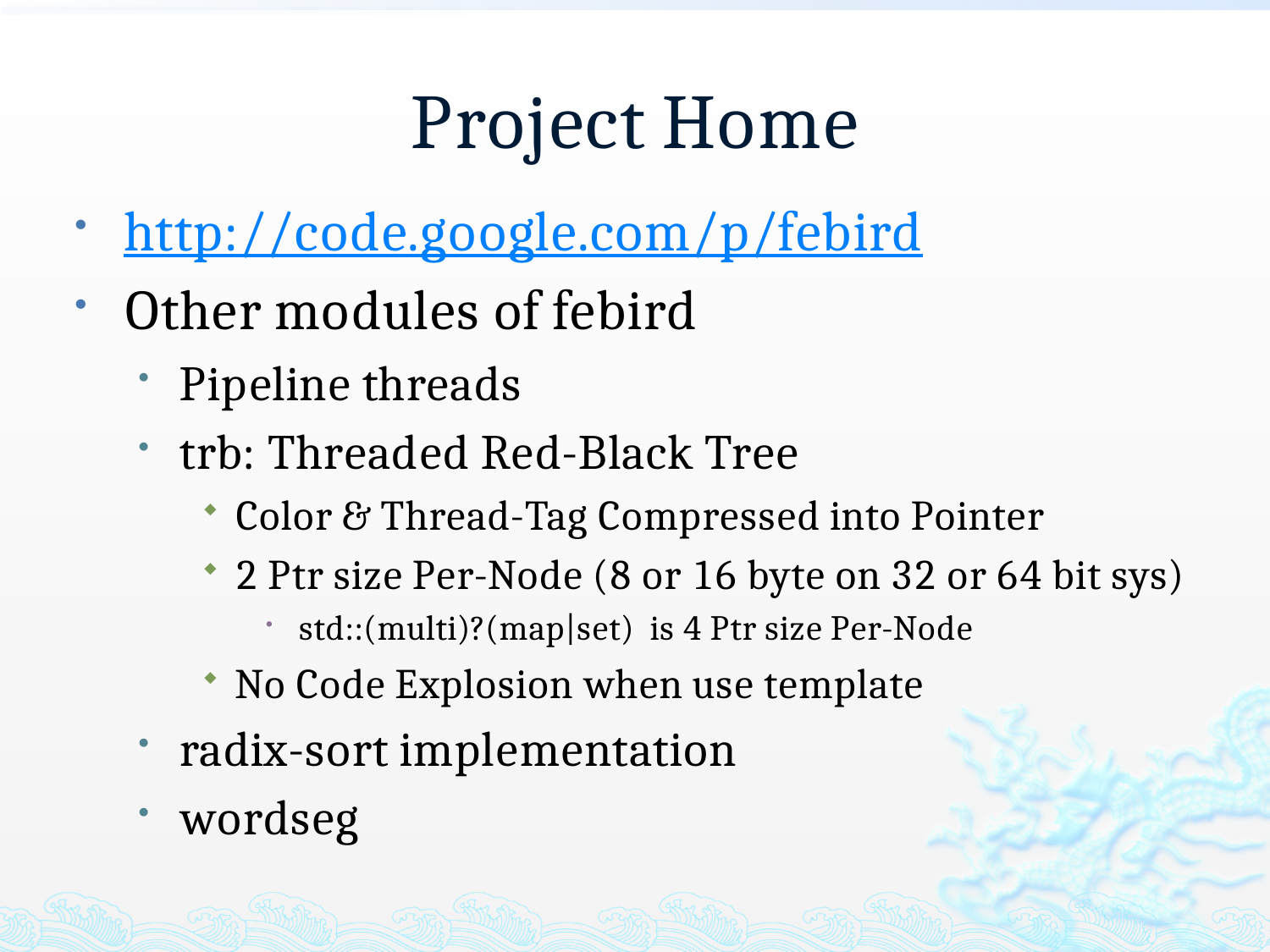

# Project Home
http://code.google.com/p/febird
Other modules of febird
Pipeline threads
trb: Threaded Red-Black Tree
Color & Thread-Tag Compressed into Pointer
2 Ptr size Per-Node (8 or 16 byte on 32 or 64 bit sys)
std::(multi)?(map|set)  is 4 Ptr size Per-Node
No Code Explosion when use template
radix-sort implementation
wordseg